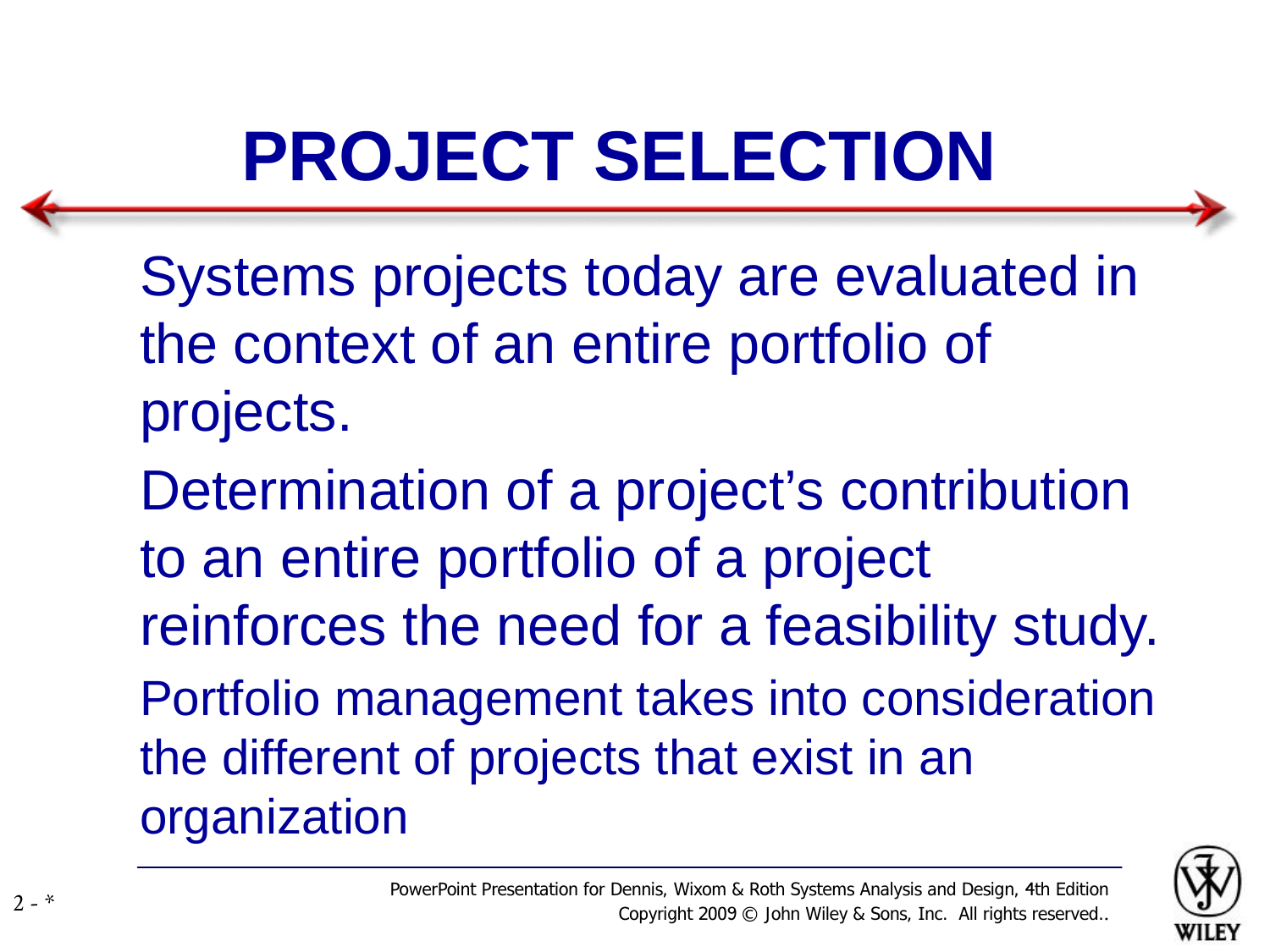

# PROJECT SELECTION
Systems projects today are evaluated in the context of an entire portfolio of projects.
Determination of a project’s contribution to an entire portfolio of a project reinforces the need for a feasibility study.
Portfolio management takes into consideration the different of projects that exist in an organization
PowerPoint Presentation for Dennis, Wixom & Roth Systems Analysis and Design, 4th Edition
Copyright 2009 © John Wiley & Sons, Inc.  All rights reserved..
2 - *